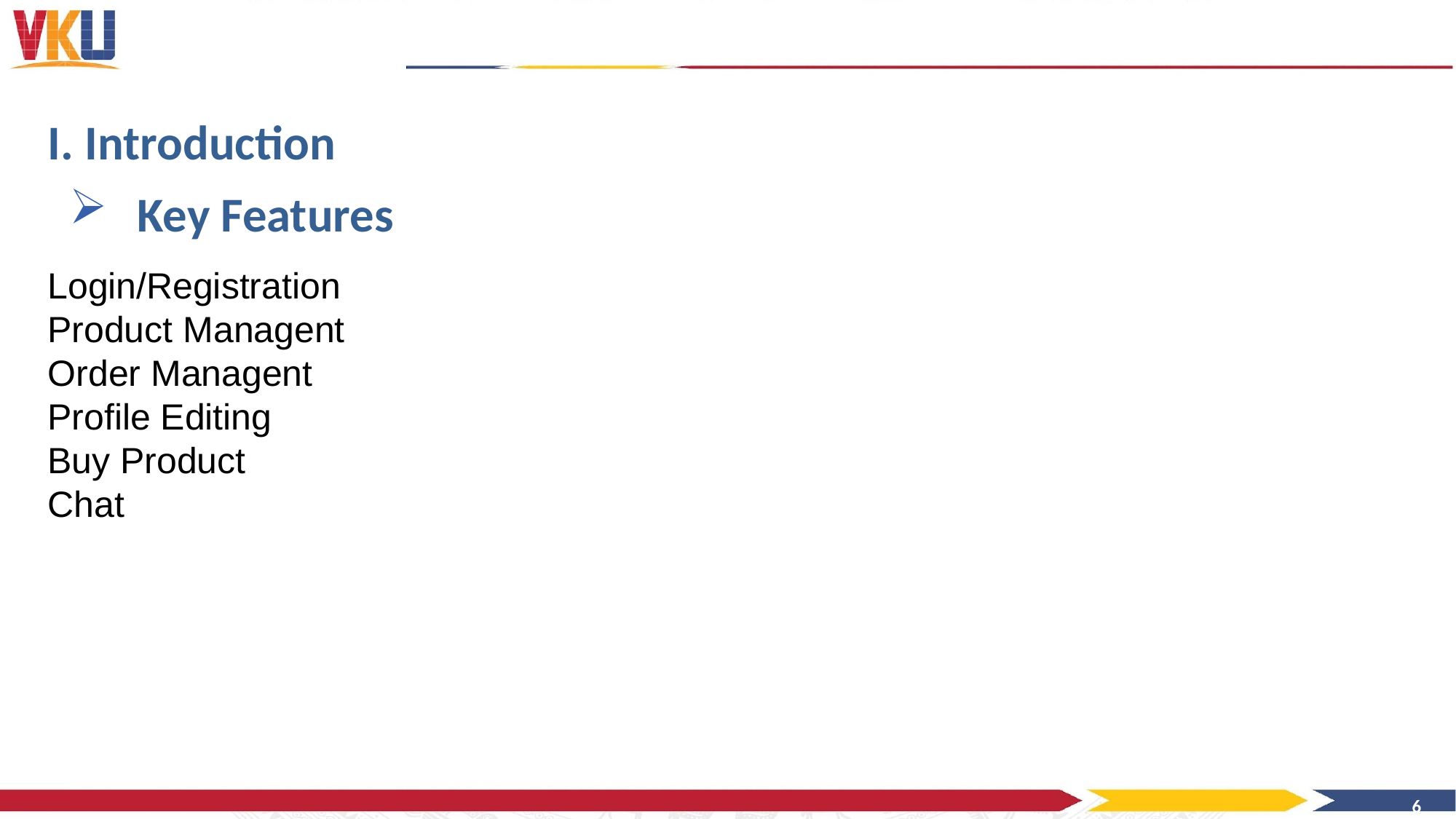

I. Introduction
Key Features

Login/Registration
Product Managent
Order Managent
Profile Editing
Buy Product
Chat
6